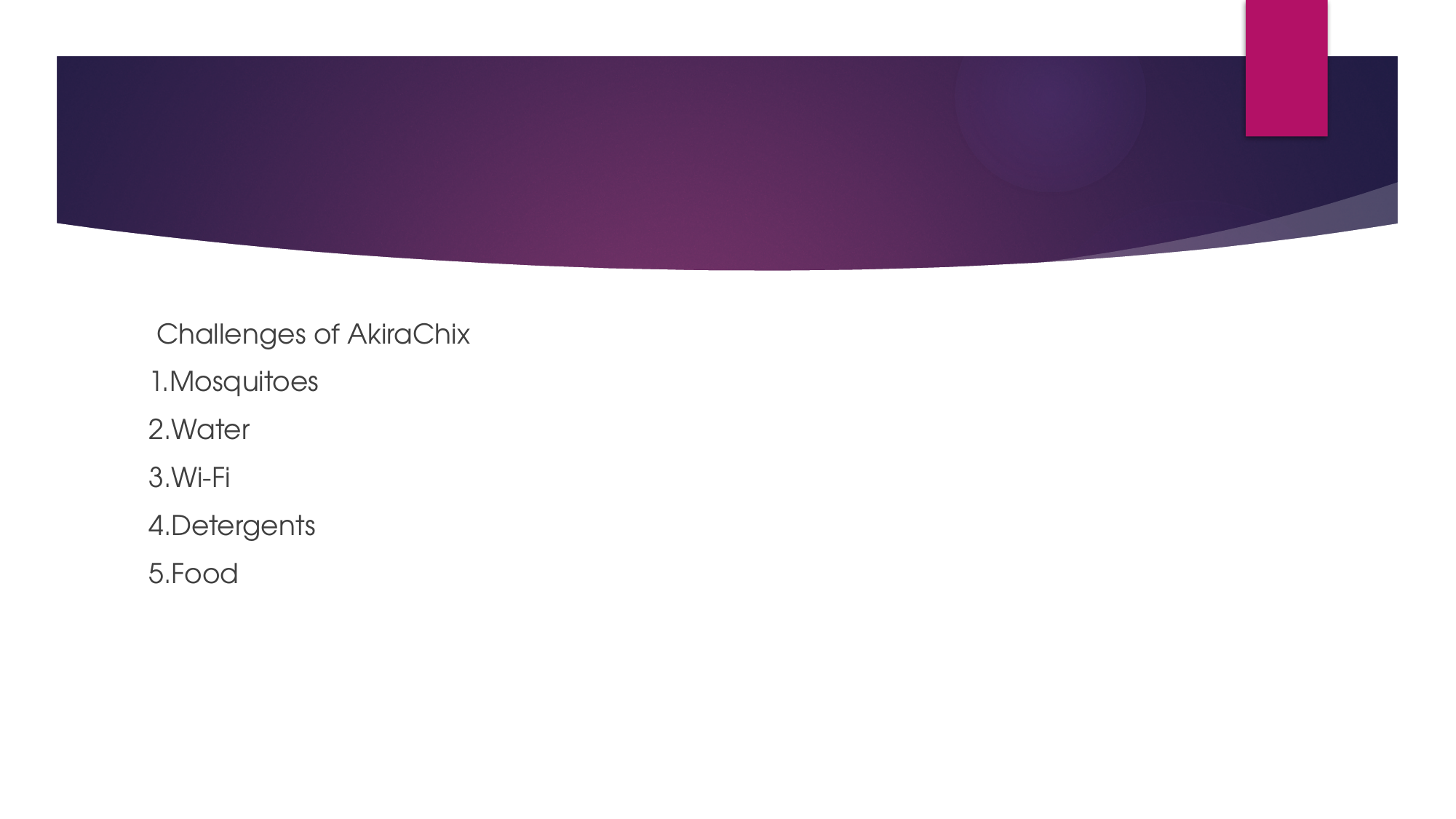

#
 Challenges of AkiraChix
1.Mosquitoes
2.Water
3.Wi-Fi
4.Detergents
5.Food